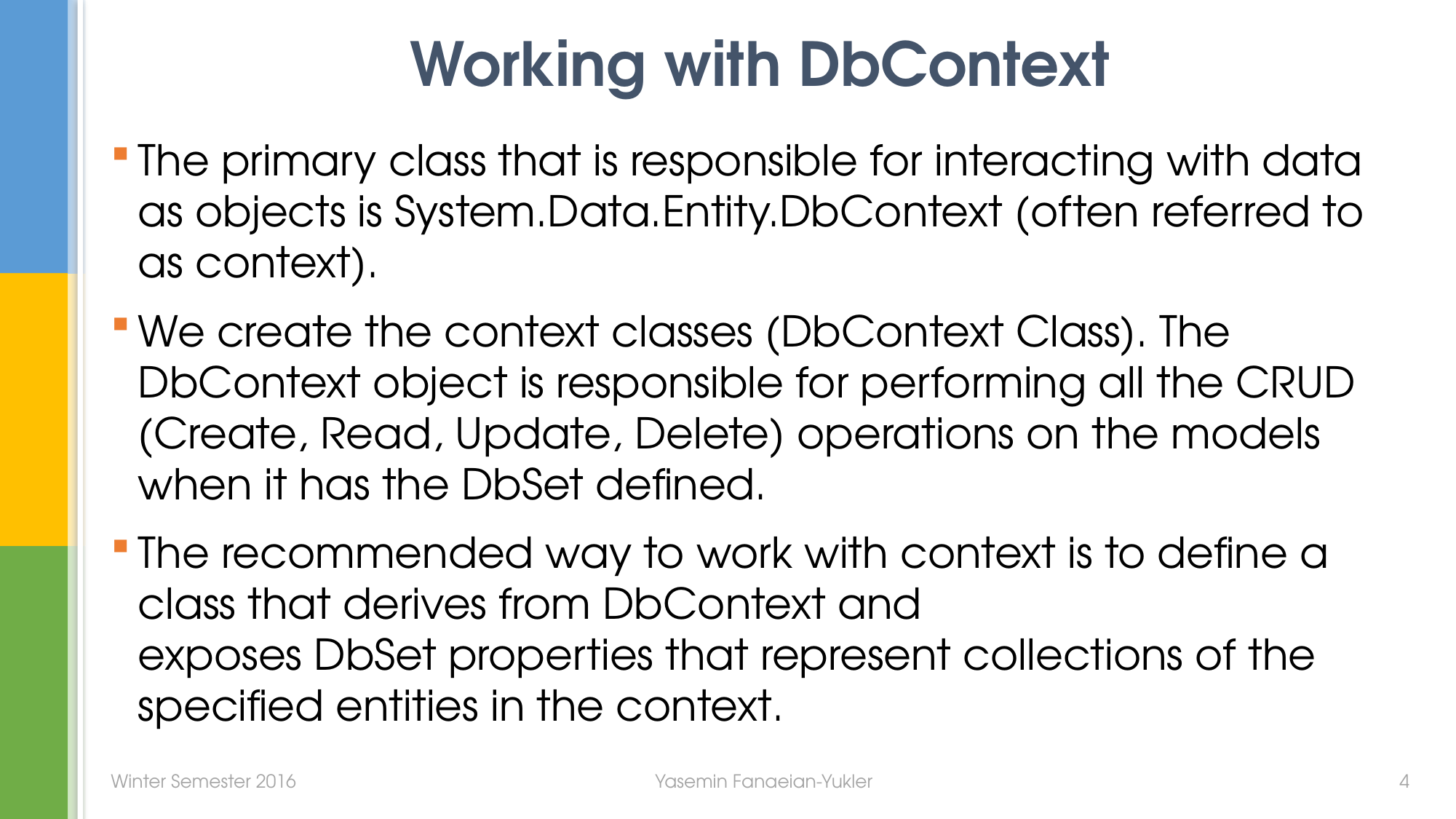

# Working with DbContext
The primary class that is responsible for interacting with data as objects is System.Data.Entity.DbContext (often referred to as context).
We create the context classes (DbContext Class). The DbContext object is responsible for performing all the CRUD (Create, Read, Update, Delete) operations on the models when it has the DbSet defined.
The recommended way to work with context is to define a class that derives from DbContext and exposes DbSet properties that represent collections of the specified entities in the context.

4
Winter Semester 2016
Yasemin Fanaeian-Yukler